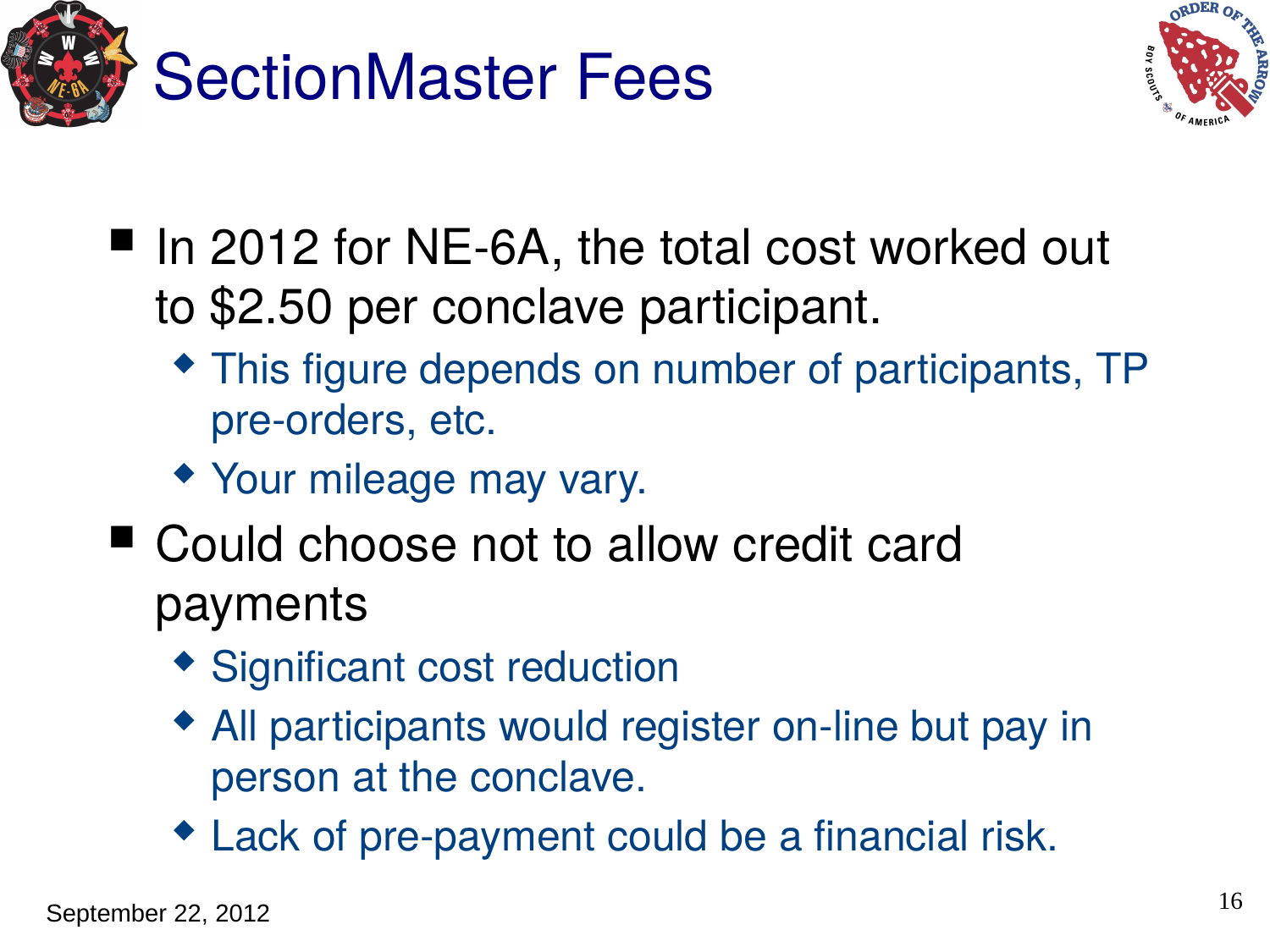

# SectionMaster Fees
In 2012 for NE-6A, the total cost worked out to $2.50 per conclave participant.
This figure depends on number of participants, TP pre-orders, etc.
Your mileage may vary.
Could choose not to allow credit card payments
Significant cost reduction
All participants would register on-line but pay in person at the conclave.
Lack of pre-payment could be a financial risk.
16